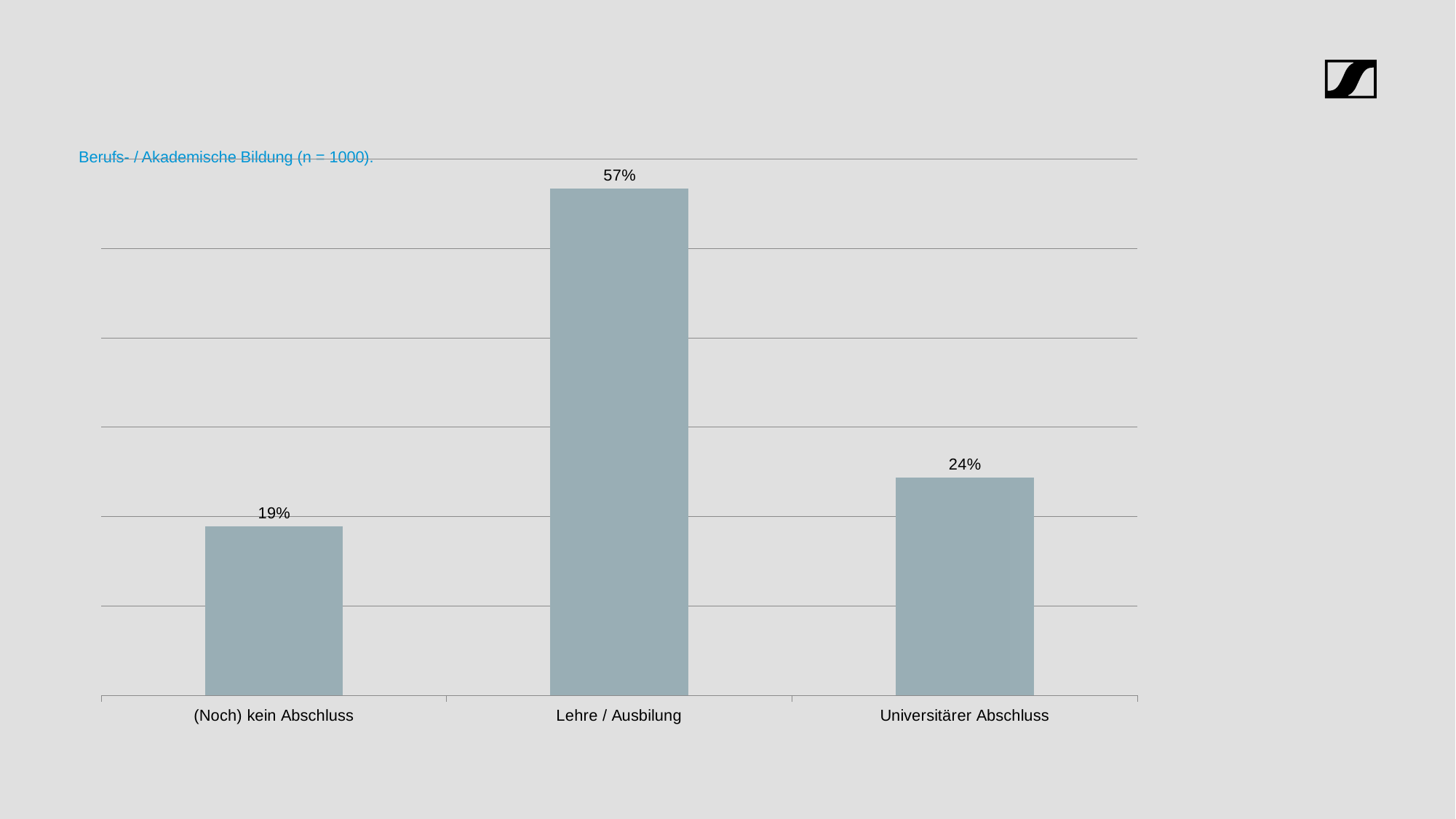

#
Berufs- / Akademische Bildung (n = 1000).

### Chart

| Category |  |
|---|---|
| (Noch) kein Abschluss | 0.189 |
| Lehre / Ausbilung | 0.567 |
| Universitärer Abschluss | 0.244 |